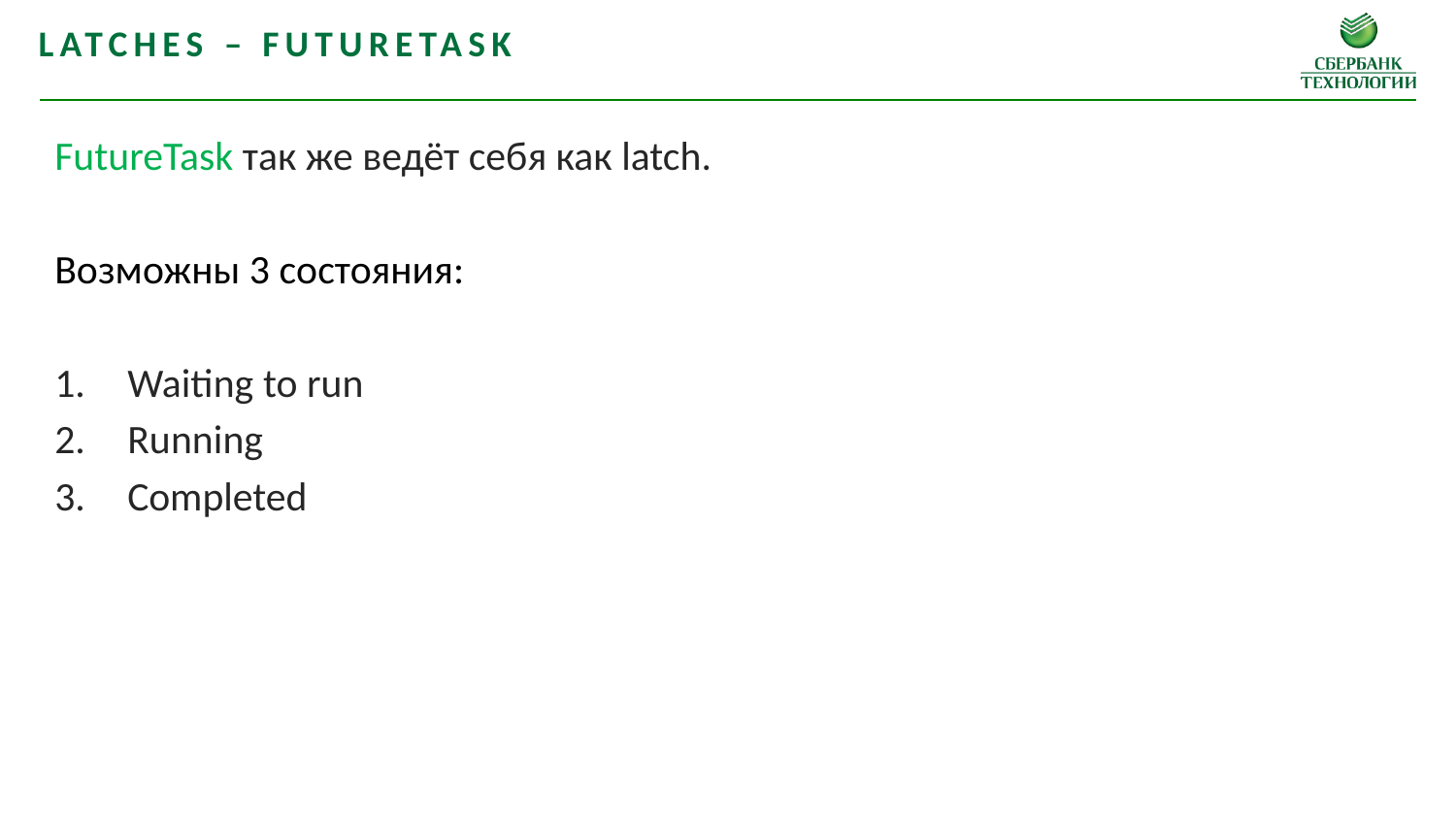

Latches – futuretask
FutureTask так же ведёт себя как latch.

Возможны 3 состояния:

Waiting to run
Running
Сompleted